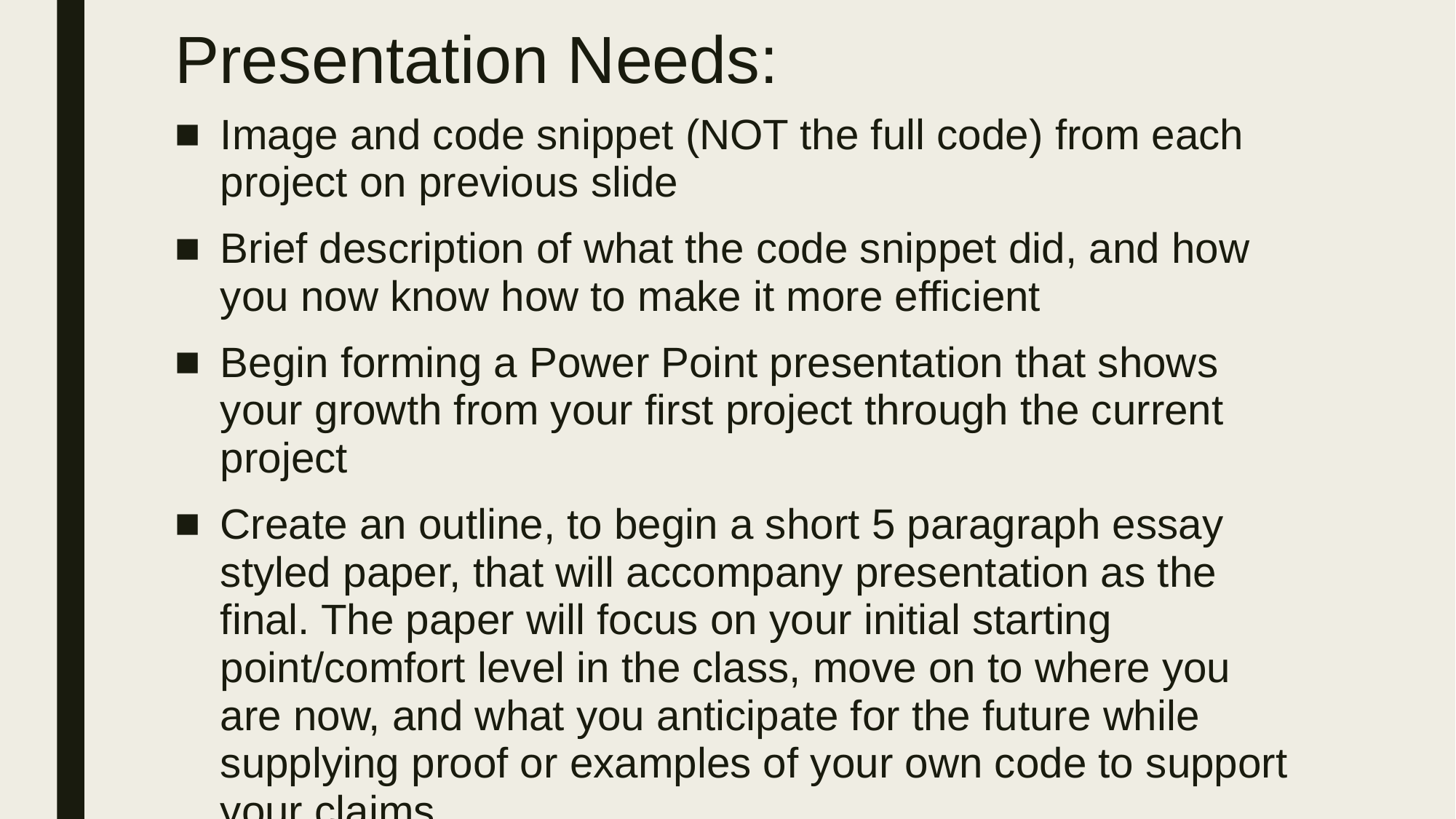

# Presentation Needs:
Image and code snippet (NOT the full code) from each project on previous slide
Brief description of what the code snippet did, and how you now know how to make it more efficient
Begin forming a Power Point presentation that shows your growth from your first project through the current project
Create an outline, to begin a short 5 paragraph essay styled paper, that will accompany presentation as the final. The paper will focus on your initial starting point/comfort level in the class, move on to where you are now, and what you anticipate for the future while supplying proof or examples of your own code to support your claims.